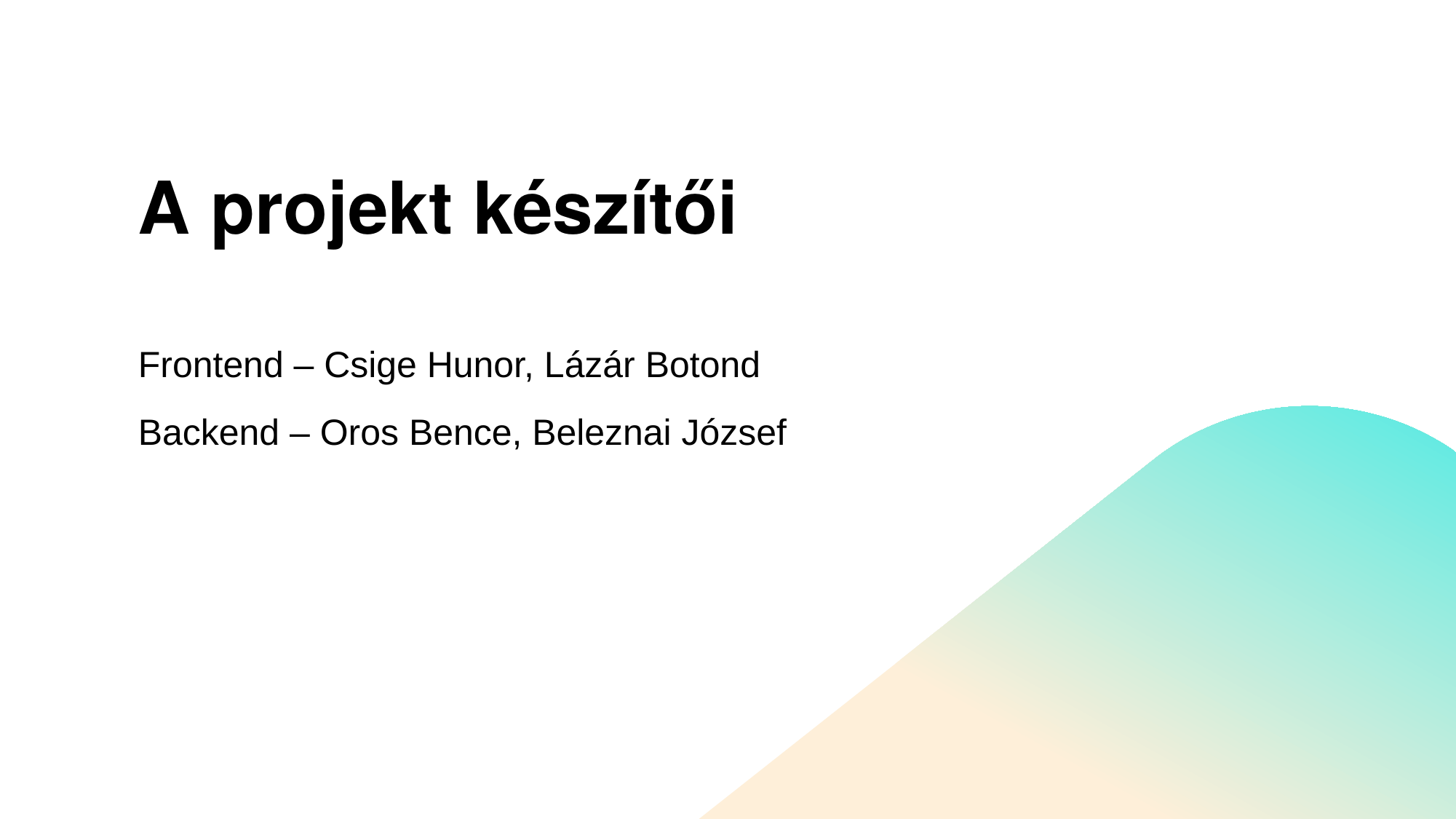

# A projekt készítői
Frontend – Csige Hunor, Lázár Botond
Backend – Oros Bence, Beleznai József